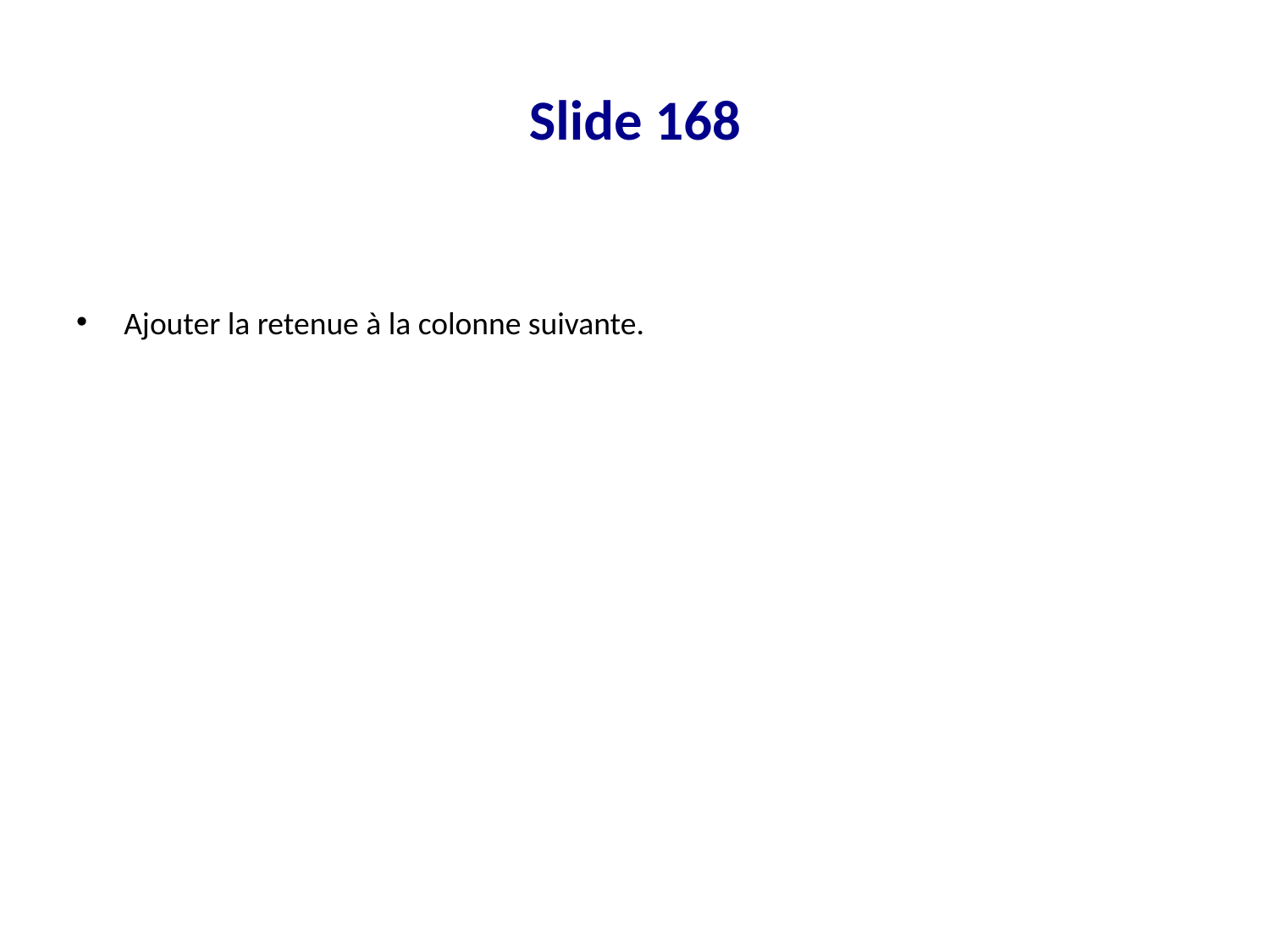

# Slide 168

Ajouter la retenue à la colonne suivante.